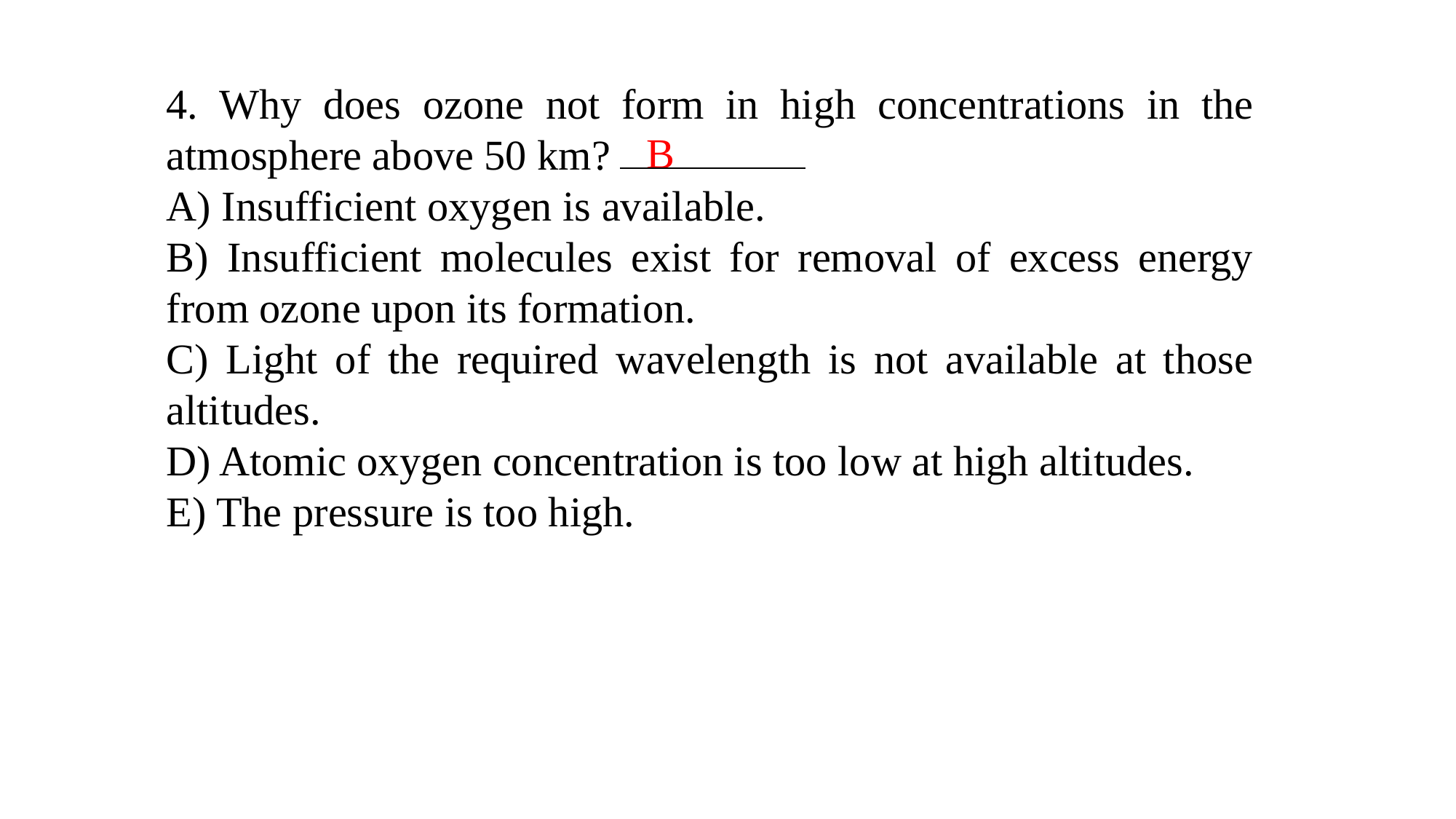

4. Why does ozone not form in high concentrations in the atmosphere above 50 km?
A) Insufficient oxygen is available.
B) Insufficient molecules exist for removal of excess energy from ozone upon its formation.
C) Light of the required wavelength is not available at those altitudes.
D) Atomic oxygen concentration is too low at high altitudes.
E) The pressure is too high.

B